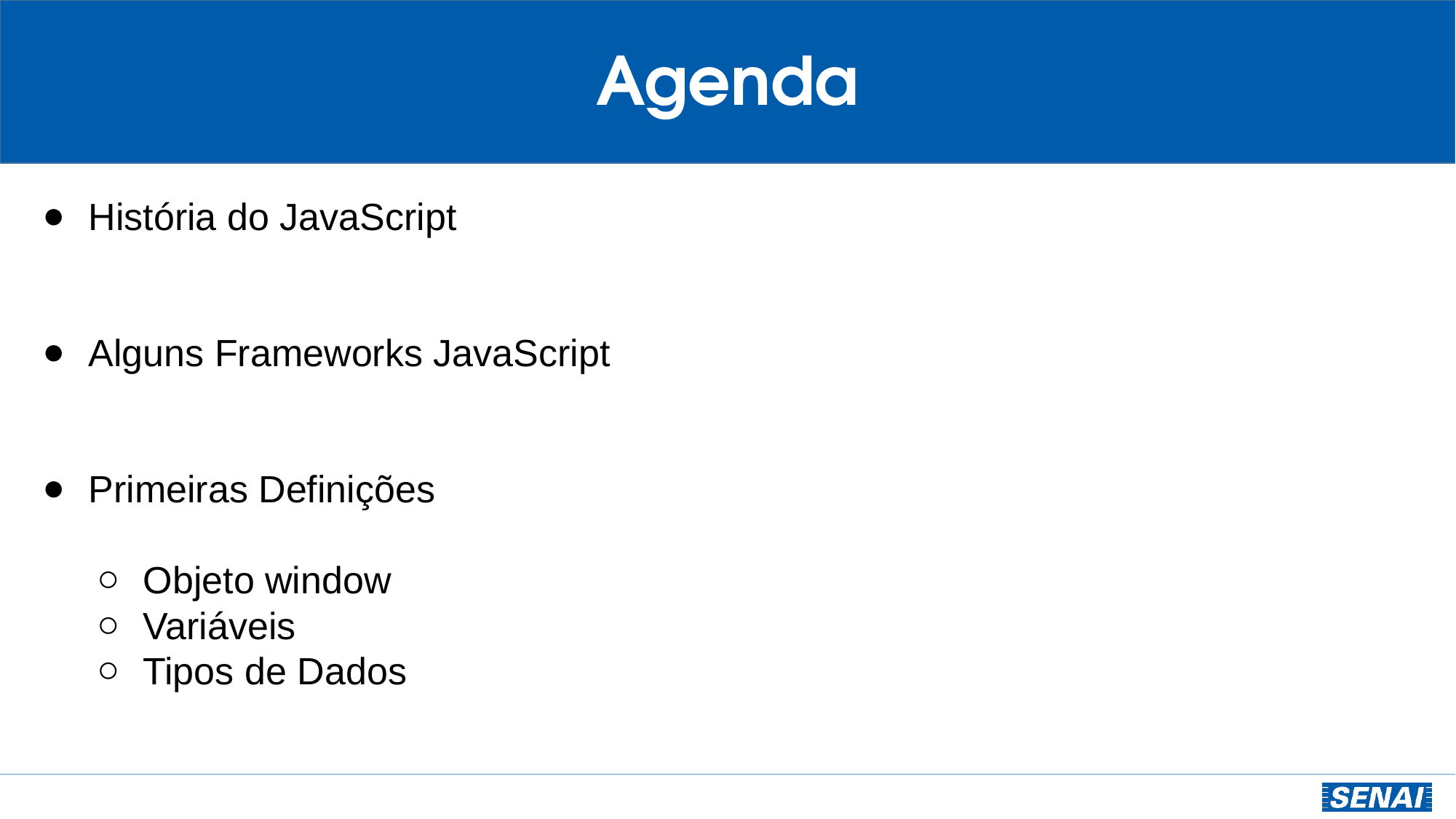

# Agenda
História do JavaScript

Alguns Frameworks JavaScript

Primeiras Definições

Objeto window
Variáveis
Tipos de Dados